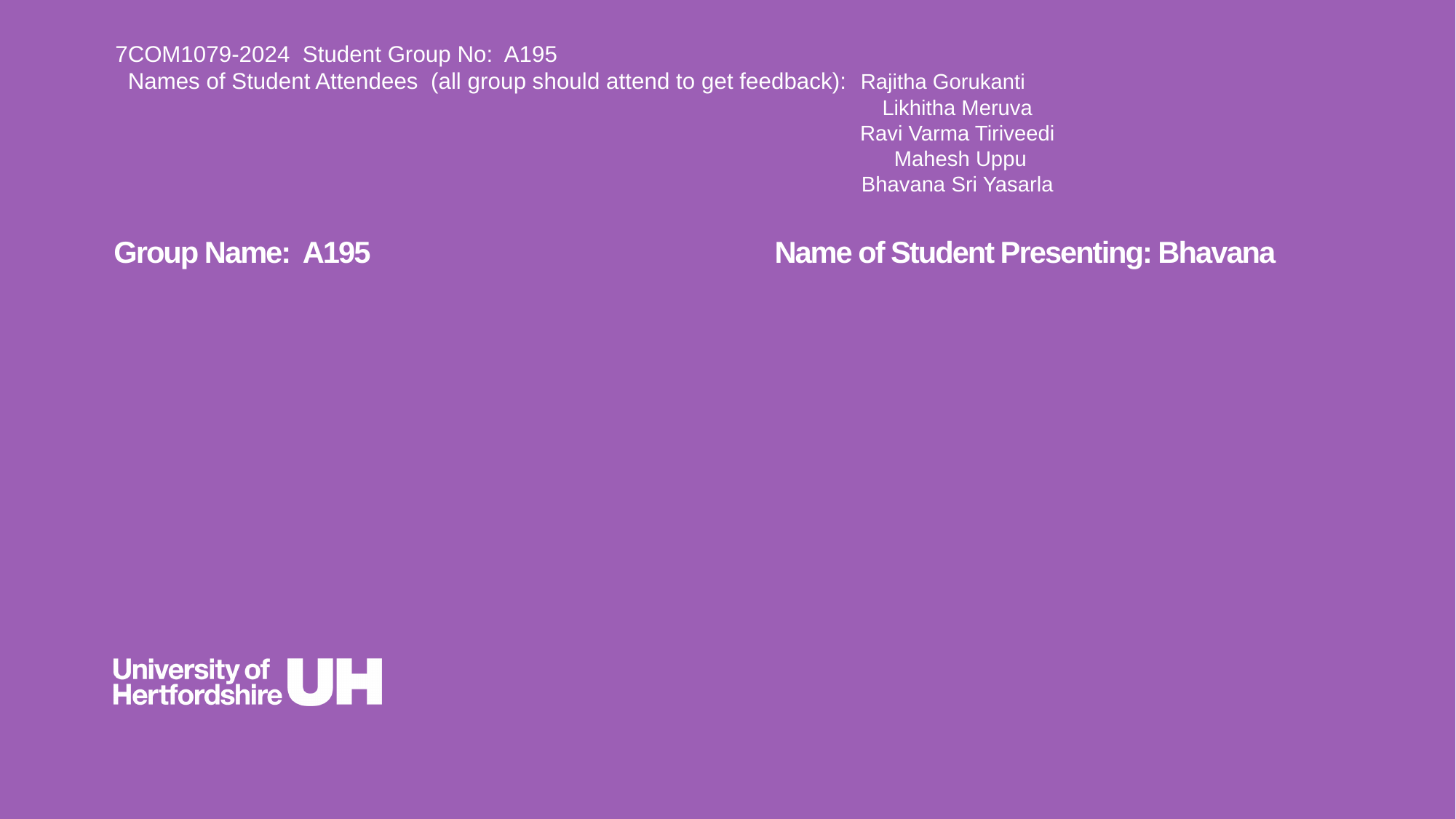

7COM1079-2024  Student Group No:  A195
  Names of Student Attendees  (all group should attend to get feedback):  Rajitha Gorukanti
Likhitha Meruva
Ravi Varma Tiriveedi
 Mahesh Uppu
Bhavana Sri Yasarla

Group Name:  A195                                                           Name of Student Presenting: Bhavana
# RQ–  How does the temperature media affect the beer consumption in liters throughout the year  in Sao Paulo. Tutorial Presentation for Feedback Date:  13.11.2024